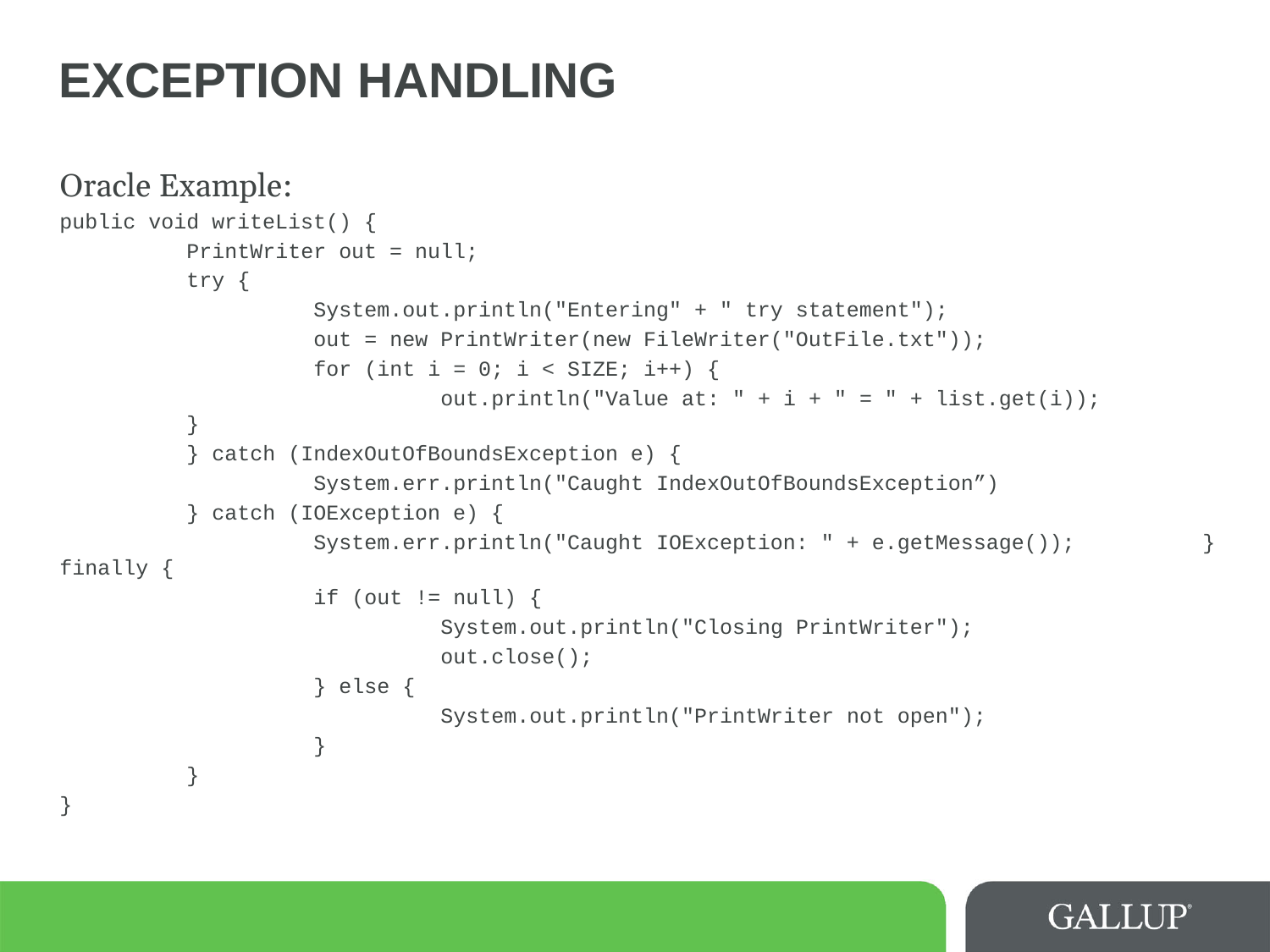

# Exception Handling
Oracle Example:
public void writeList() {
	PrintWriter out = null;
	try {
		System.out.println("Entering" + " try statement");
		out = new PrintWriter(new FileWriter("OutFile.txt"));
		for (int i = 0; i < SIZE; i++) {
			out.println("Value at: " + i + " = " + list.get(i)); 		}
	} catch (IndexOutOfBoundsException e) {
		System.err.println("Caught IndexOutOfBoundsException”)
	} catch (IOException e) {
		System.err.println("Caught IOException: " + e.getMessage()); 	} finally {
		if (out != null) {
			System.out.println("Closing PrintWriter");
			out.close();
		} else {
			System.out.println("PrintWriter not open");
		}
	}
}